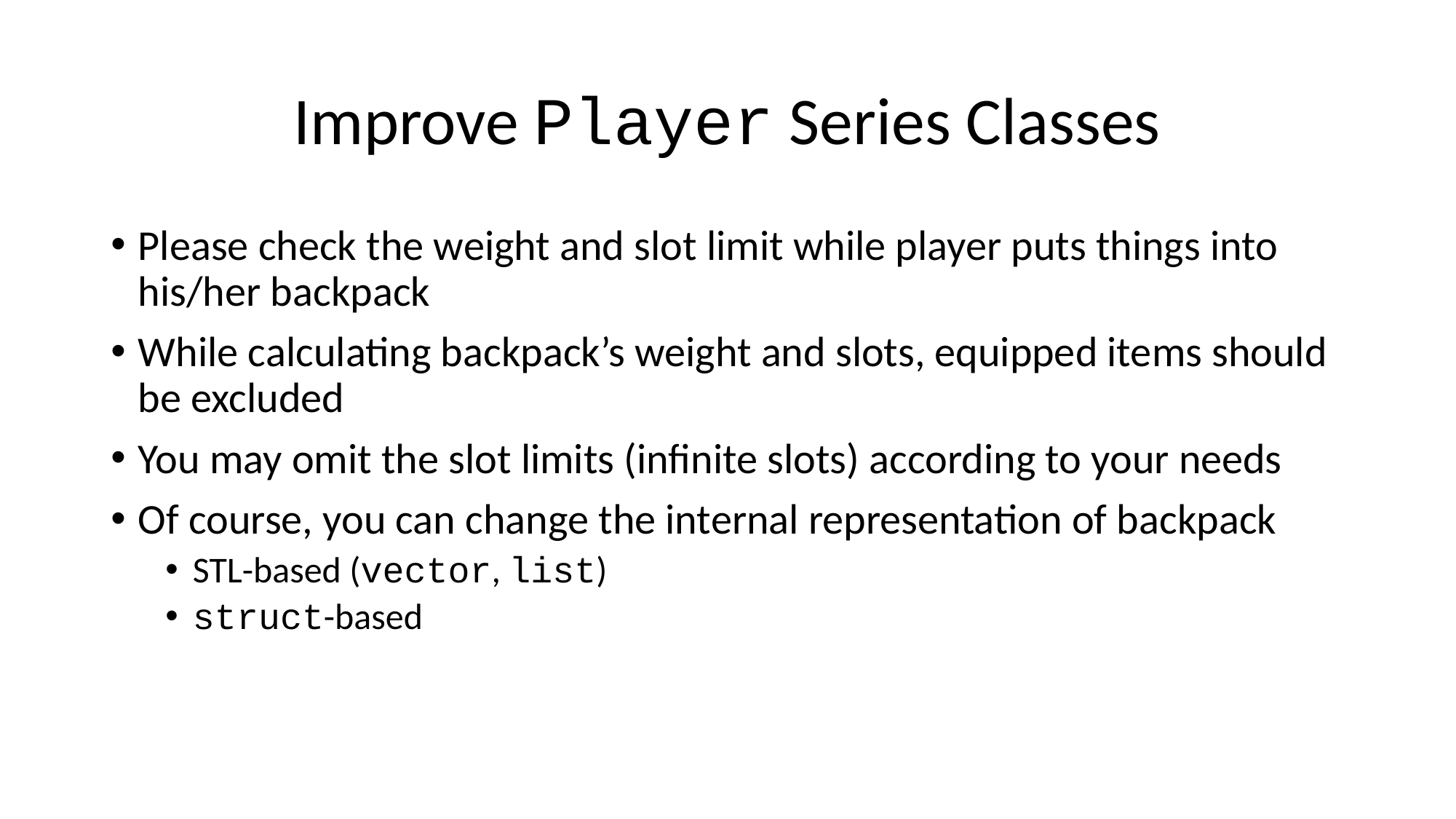

# Improve Player Series Classes
Please check the weight and slot limit while player puts things into his/her backpack
While calculating backpack’s weight and slots, equipped items should be excluded
You may omit the slot limits (infinite slots) according to your needs
Of course, you can change the internal representation of backpack
STL-based (vector, list)
struct-based